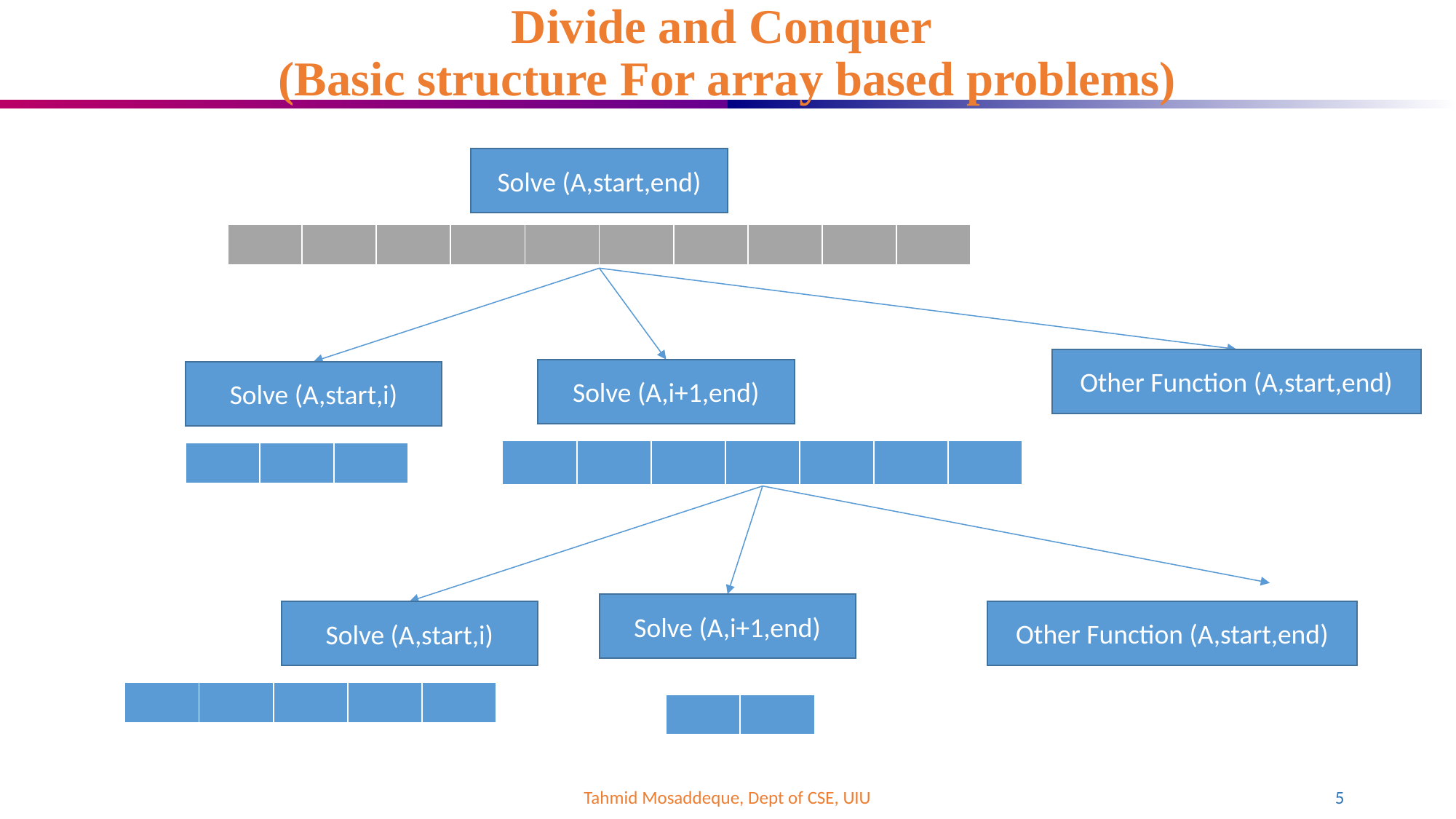

# Divide and Conquer (Basic structure For array based problems)
Solve (A,start,end)
|  |  |  |  |  |  |  |  |  |  |
| --- | --- | --- | --- | --- | --- | --- | --- | --- | --- |
Other Function (A,start,end)
Solve (A,i+1,end)
Solve (A,start,i)
|  |  |  |  |  |  |  |
| --- | --- | --- | --- | --- | --- | --- |
|  |  |  |
| --- | --- | --- |
Solve (A,i+1,end)
Other Function (A,start,end)
Solve (A,start,i)
|  |  |  |  |  |
| --- | --- | --- | --- | --- |
|  |  |
| --- | --- |
Tahmid Mosaddeque, Dept of CSE, UIU
5